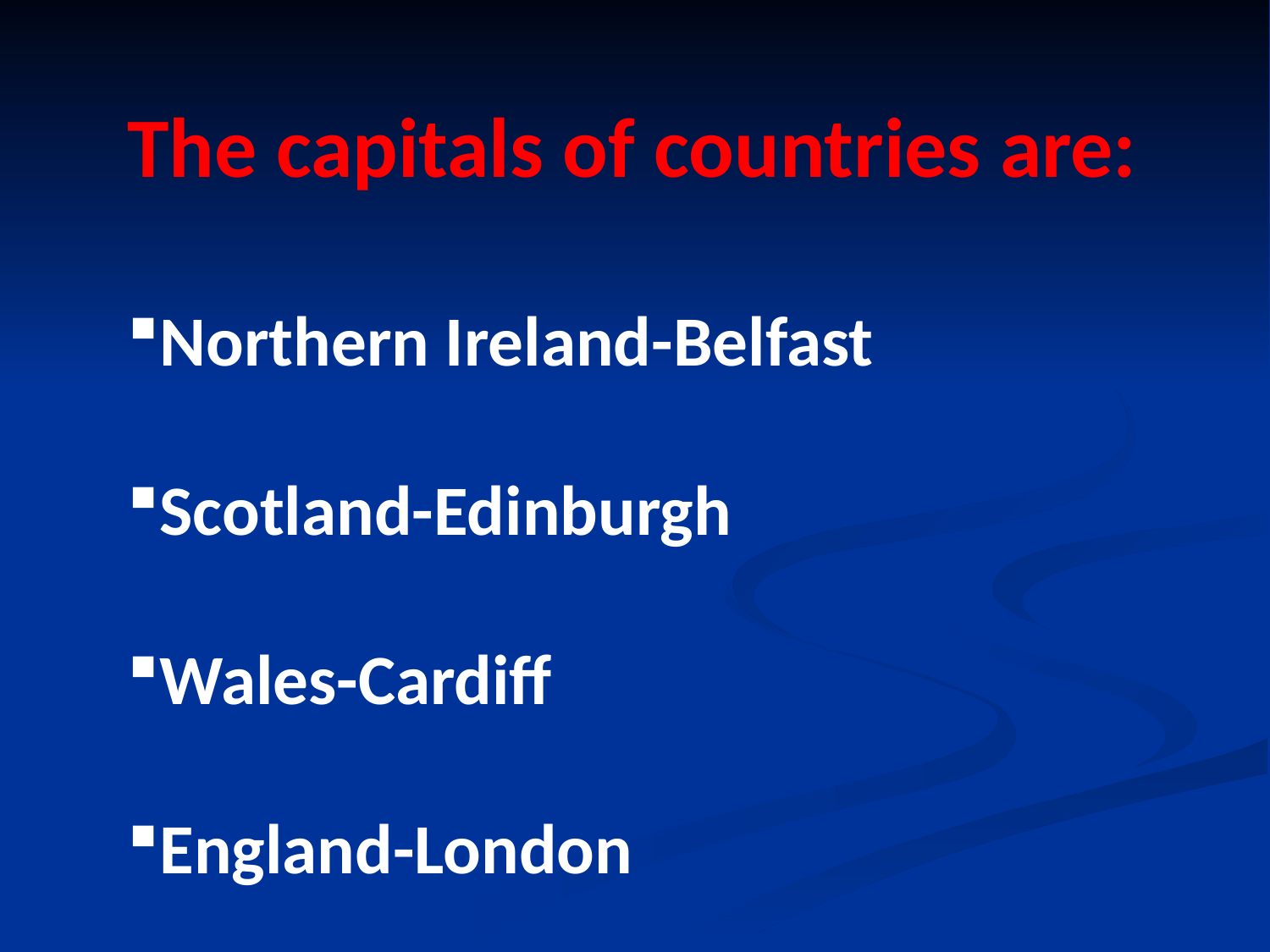

The capitals of countries are:

Northern Ireland-Belfast

Scotland-Edinburgh

Wales-Cardiff

England-London